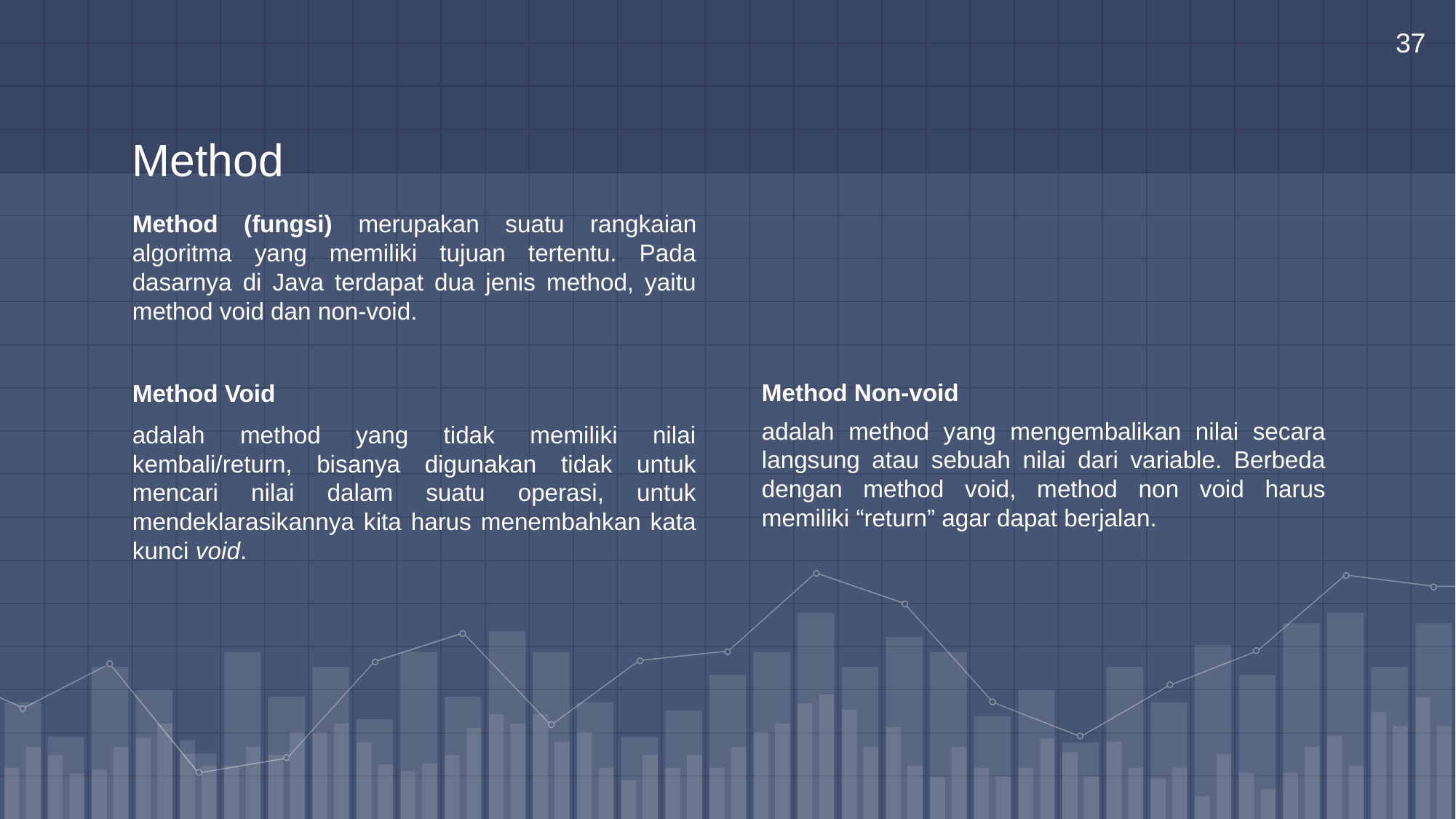

37
# Method
Method (fungsi) merupakan suatu rangkaian algoritma yang memiliki tujuan tertentu. Pada dasarnya di Java terdapat dua jenis method, yaitu method void dan non-void.

Method Void
adalah method yang tidak memiliki nilai kembali/return, bisanya digunakan tidak untuk mencari nilai dalam suatu operasi, untuk mendeklarasikannya kita harus menembahkan kata kunci void.
Method Non-void
adalah method yang mengembalikan nilai secara langsung atau sebuah nilai dari variable. Berbeda dengan method void, method non void harus memiliki “return” agar dapat berjalan.